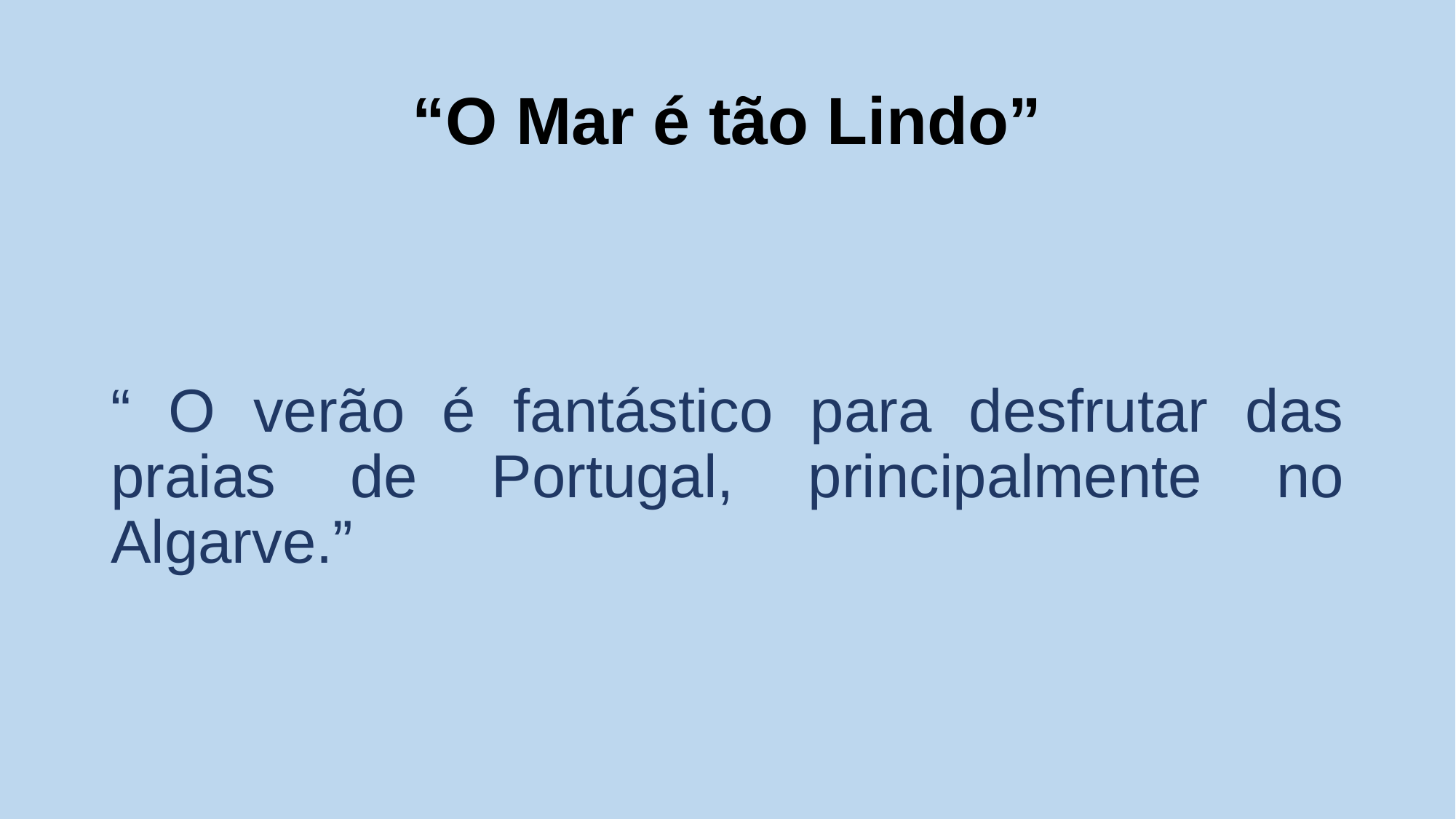

# “O Mar é tão Lindo”
“ O verão é fantástico para desfrutar das praias de Portugal, principalmente no Algarve.”